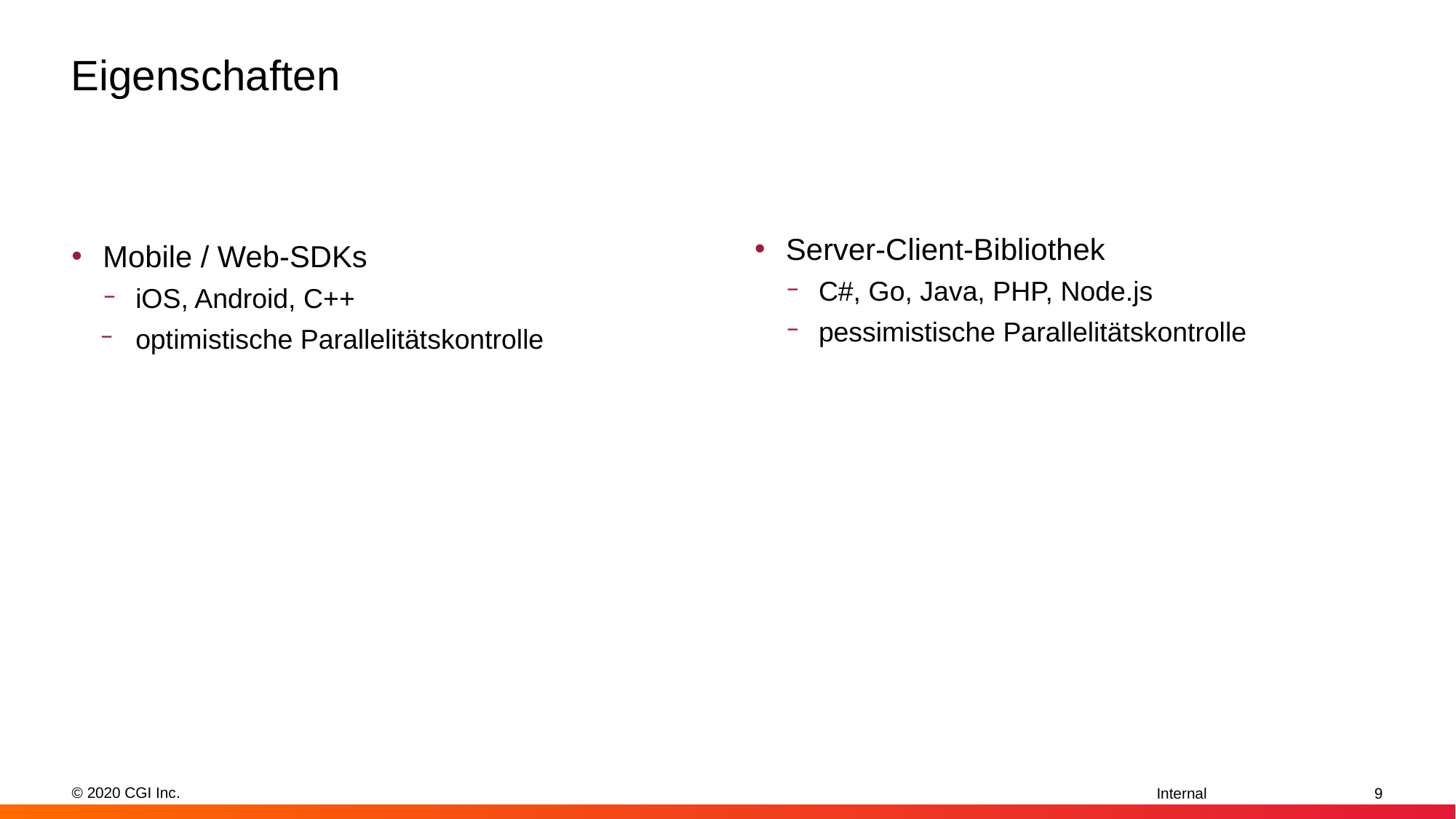

# Eigenschaften

Mobile / Web-SDKs
iOS, Android, C++
optimistische Parallelitätskontrolle

Server-Client-Bibliothek
C#, Go, Java, PHP, Node.js
pessimistische Parallelitätskontrolle

9